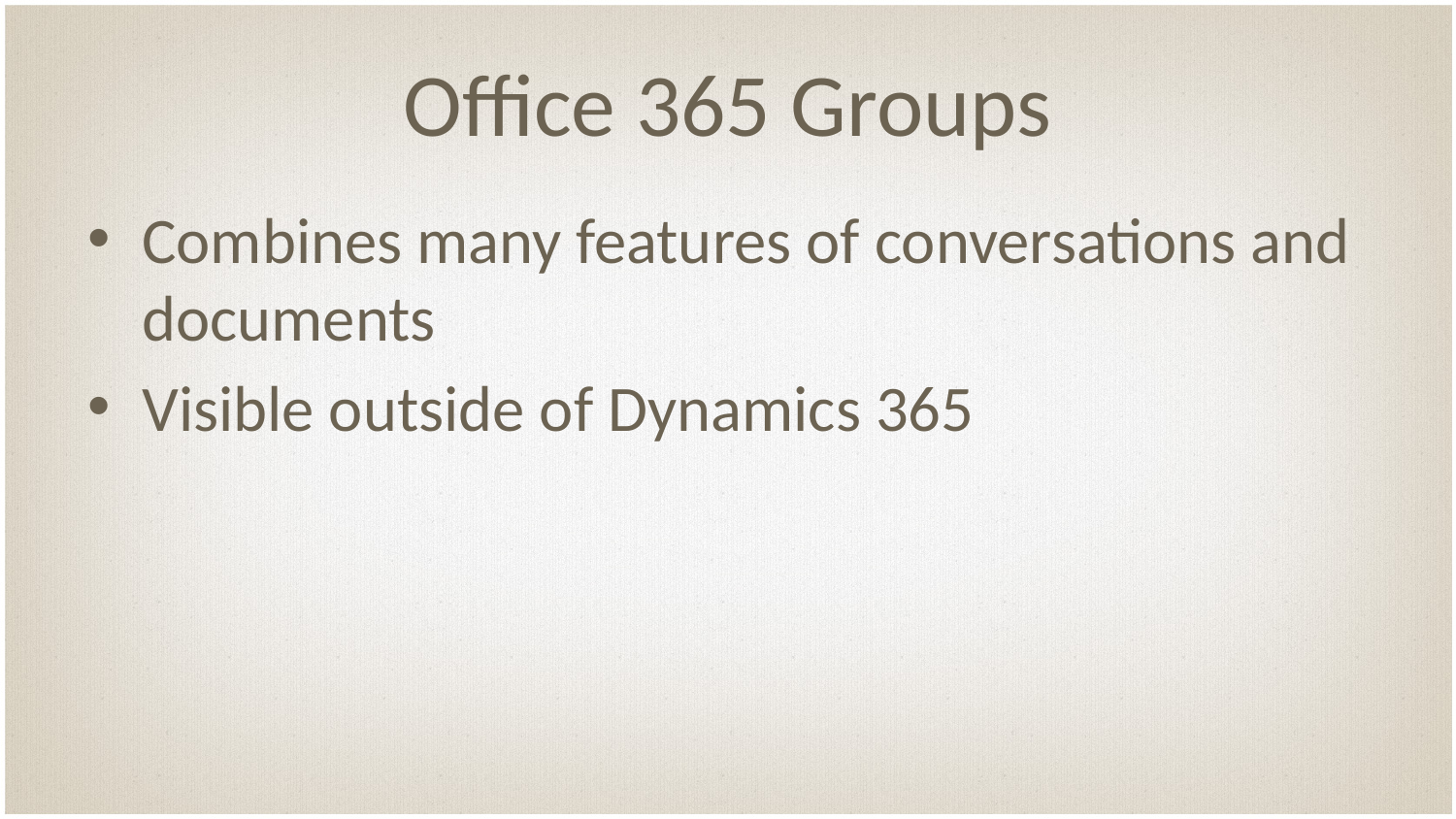

# Office 365 Groups
Combines many features of conversations and documents
Visible outside of Dynamics 365